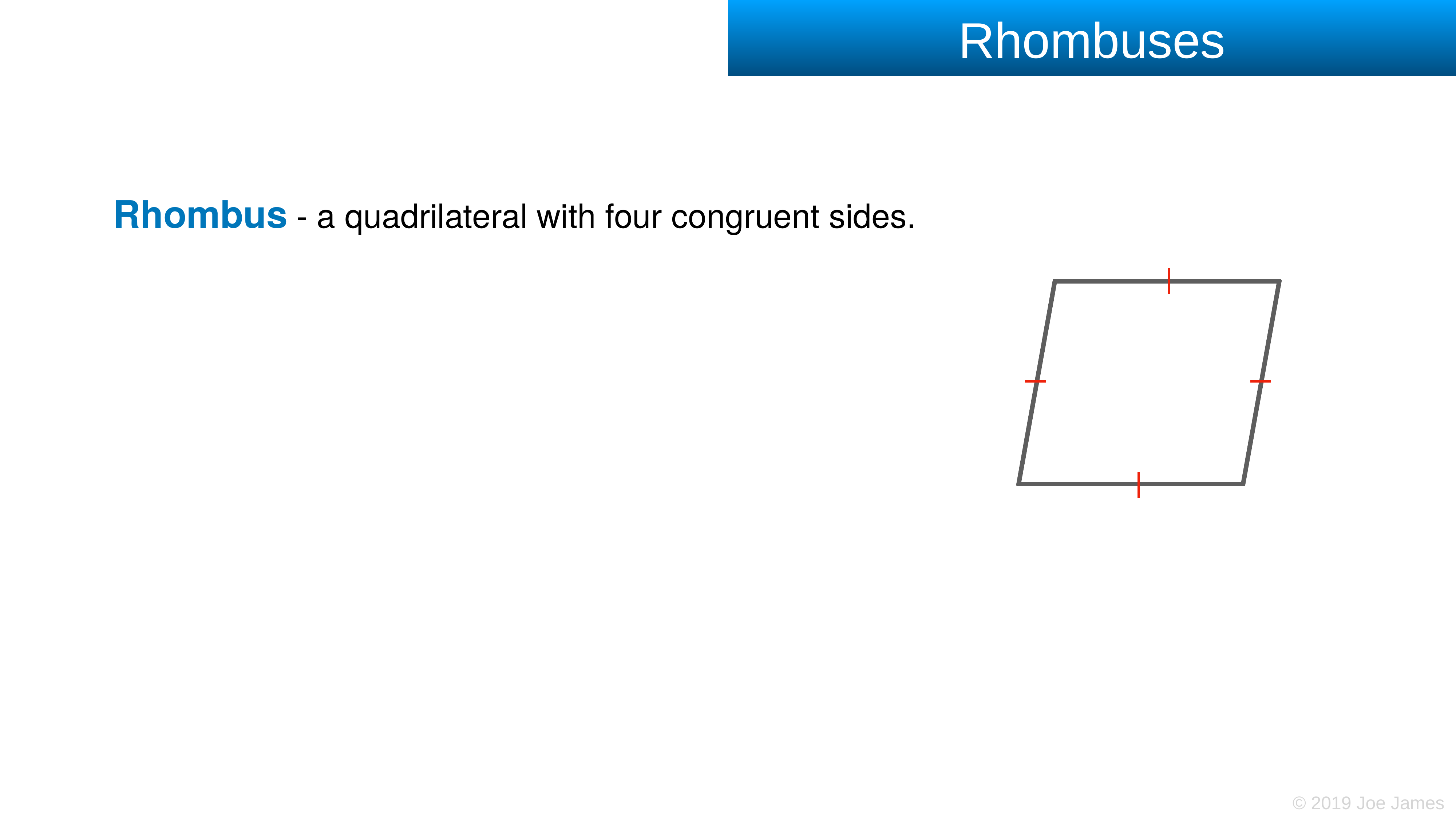

# Rhombuses
Rhombus - a quadrilateral with four congruent sides.